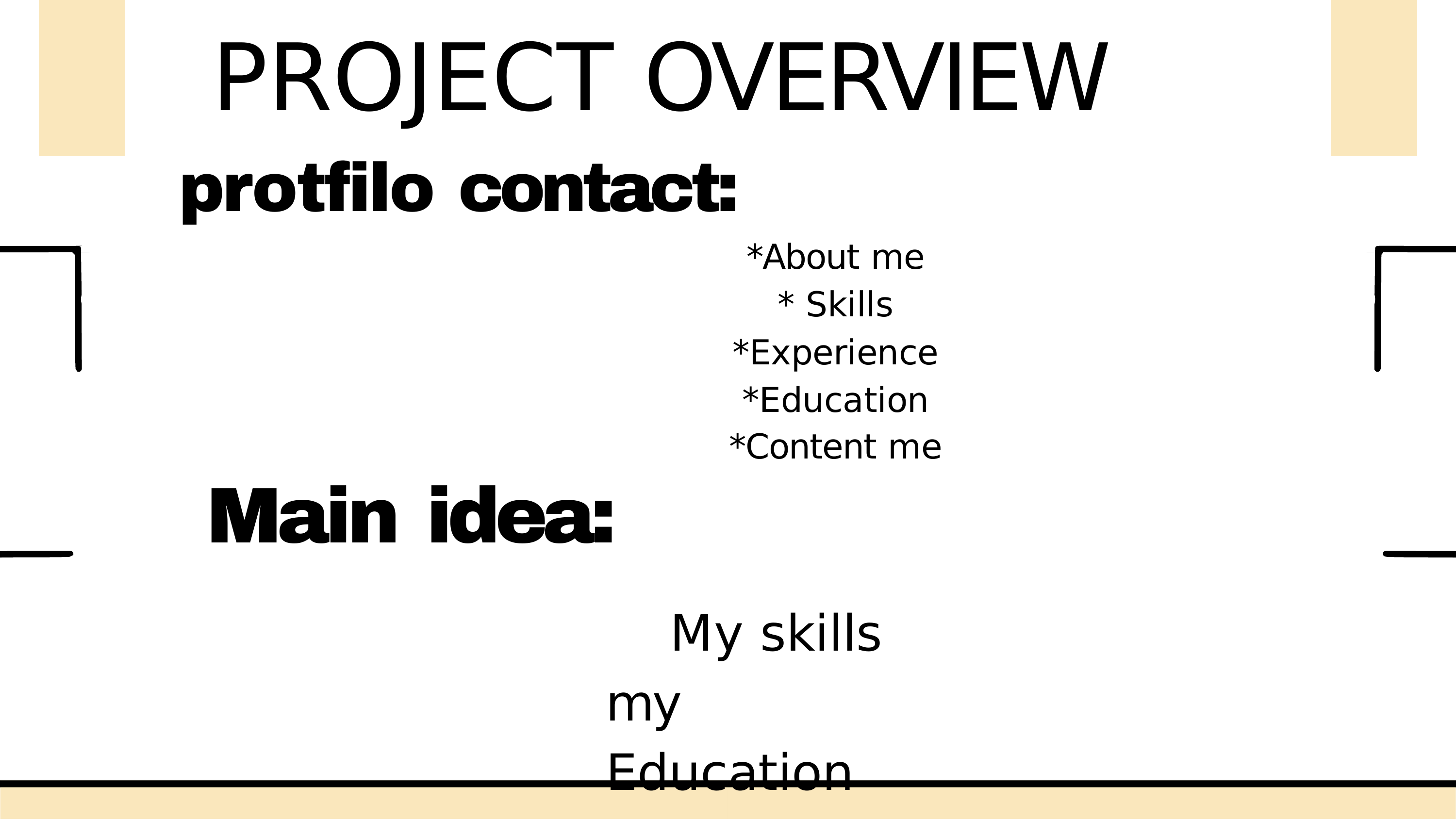

# PROJECT OVERVIEW
protfilo contact:
*About me
* Skills
*Experience
*Education
*Content me
Main idea:
My skills my Education